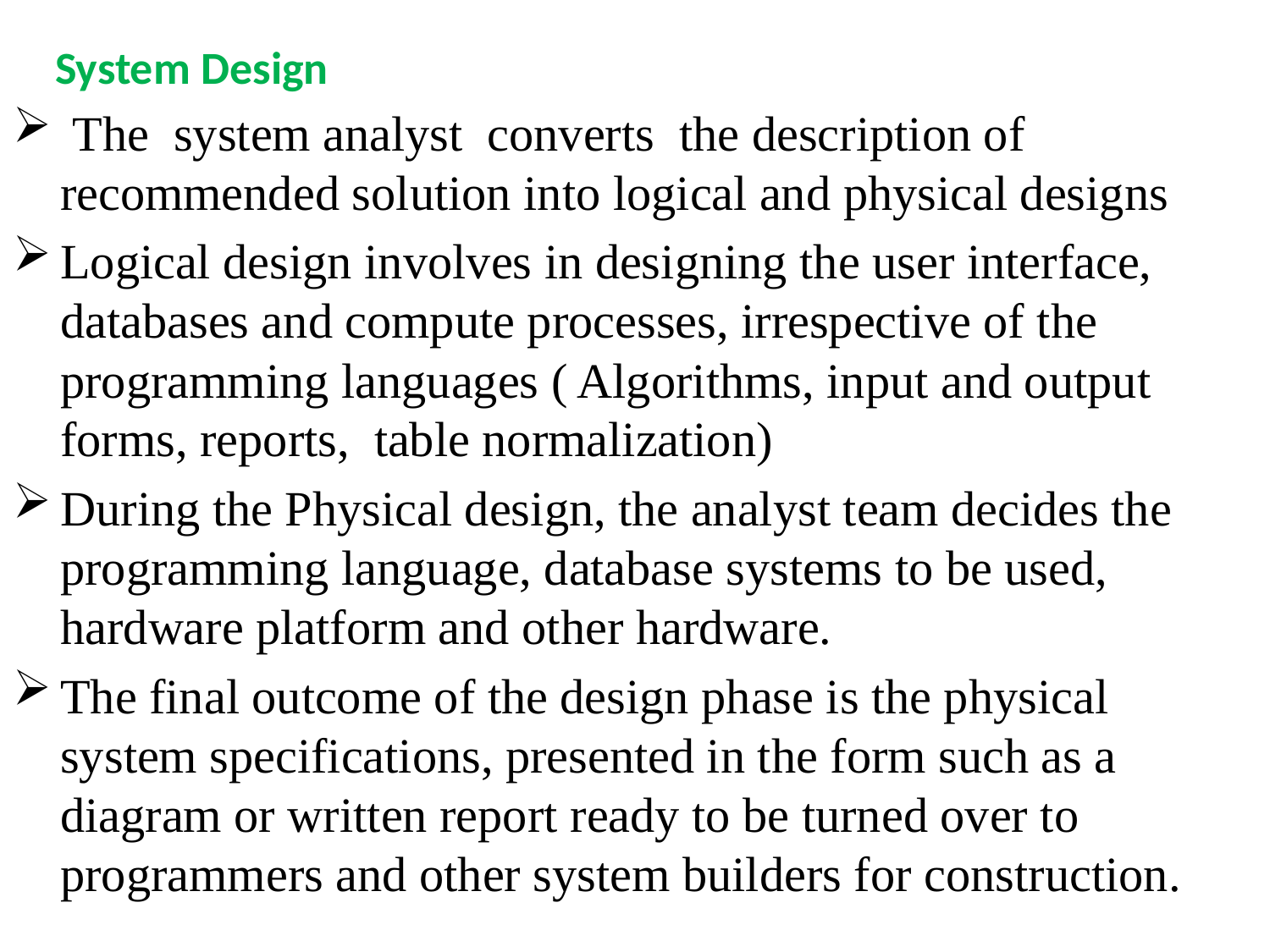

# System Design
 The  system analyst  converts  the description of recommended solution into logical and physical designs
Logical design involves in designing the user interface, databases and compute processes, irrespective of the programming languages ( Algorithms, input and output forms, reports,  table normalization)
During the Physical design, the analyst team decides the programming language, database systems to be used, hardware platform and other hardware.
The final outcome of the design phase is the physical system specifications, presented in the form such as a diagram or written report ready to be turned over to programmers and other system builders for construction.